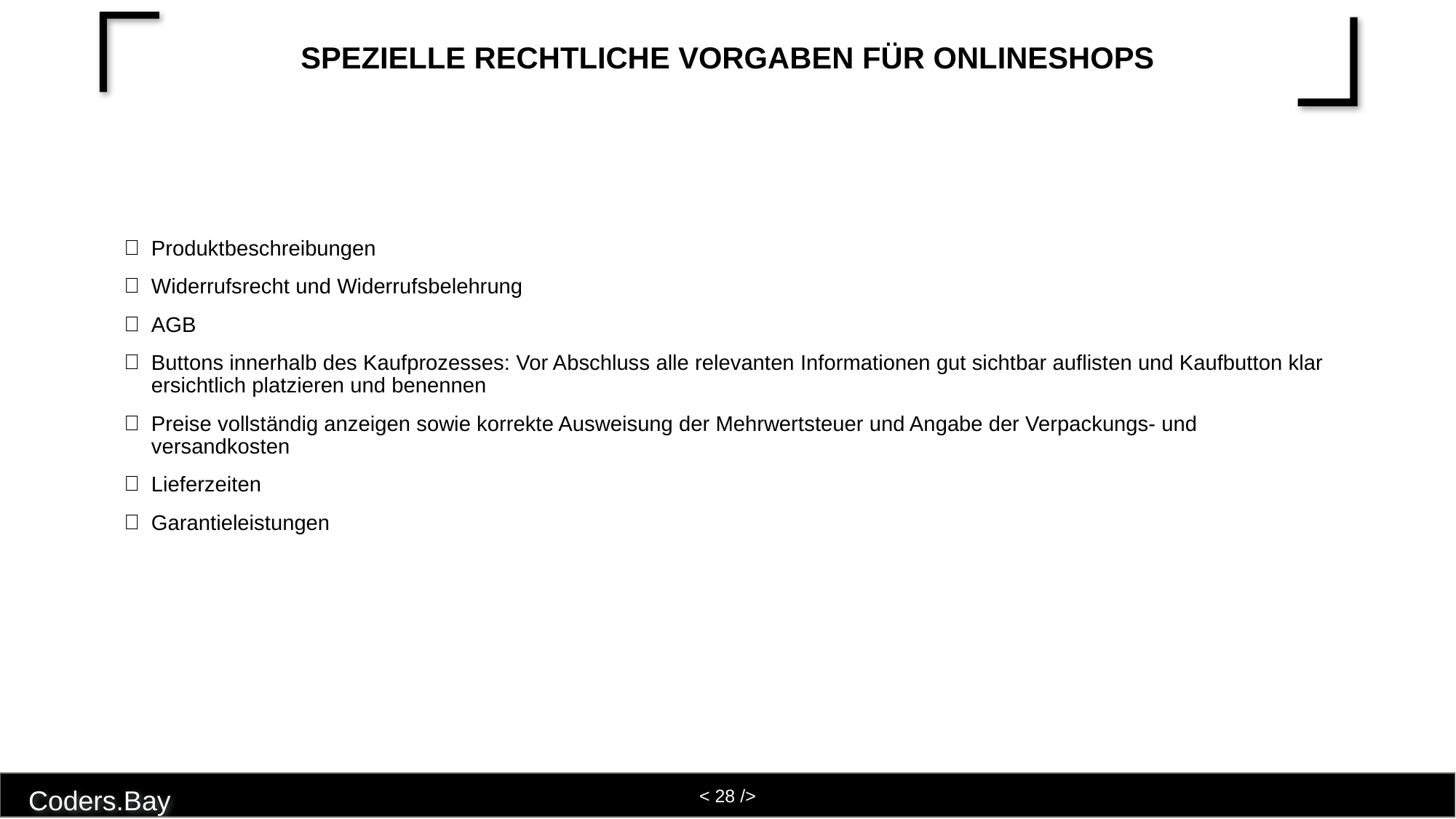

# Spezielle rechtliche Vorgaben für Onlineshops
Produktbeschreibungen
Widerrufsrecht und Widerrufsbelehrung
AGB
Buttons innerhalb des Kaufprozesses: Vor Abschluss alle relevanten Informationen gut sichtbar auflisten und Kaufbutton klar ersichtlich platzieren und benennen
Preise vollständig anzeigen sowie korrekte Ausweisung der Mehrwertsteuer und Angabe der Verpackungs- und versandkosten
Lieferzeiten
Garantieleistungen